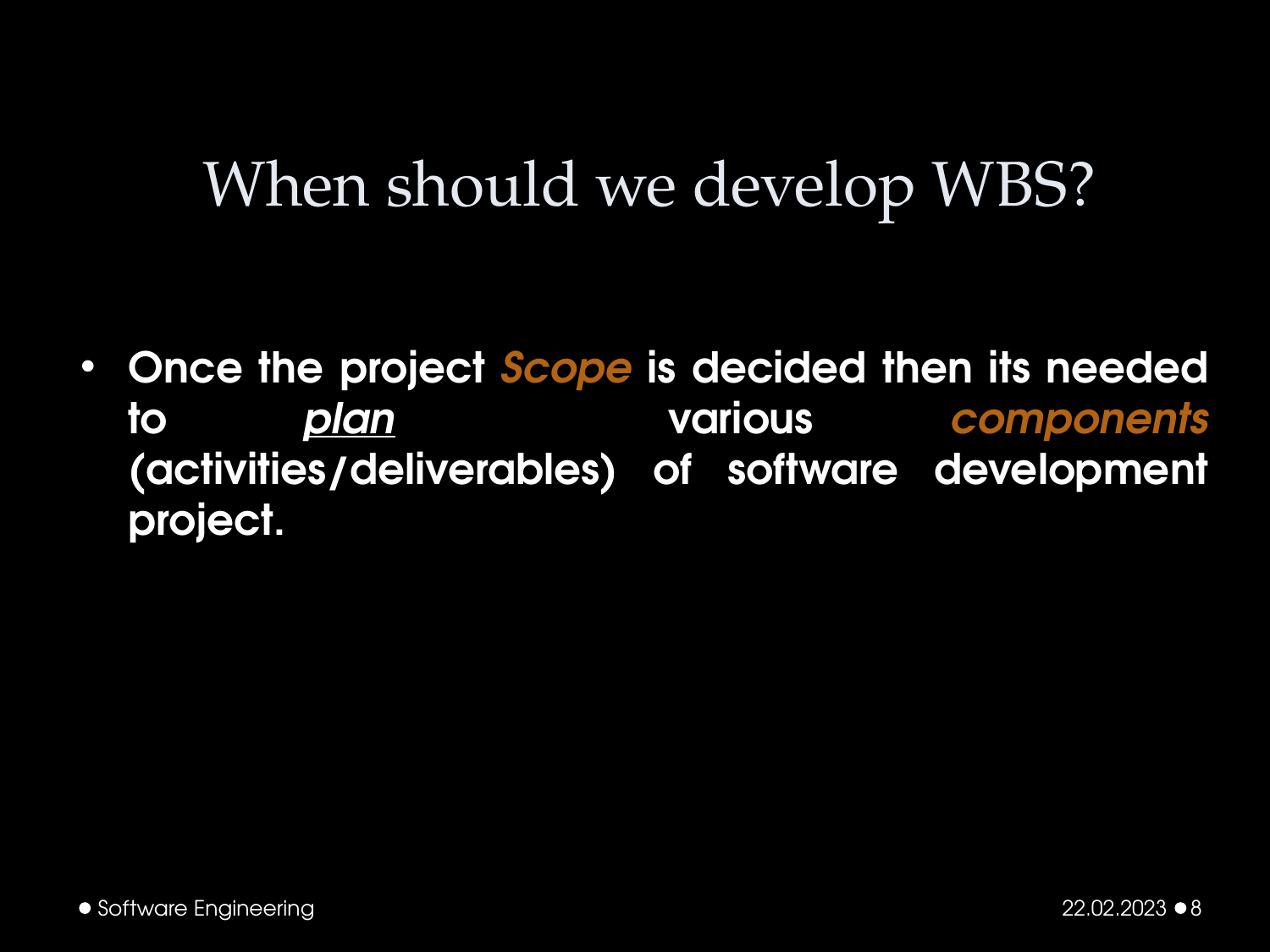

# When should we develop WBS?

Once the project Scope is decided then its needed to plan  various components (activities/deliverables) of software development project.

Software Engineering
22.02.2023
8